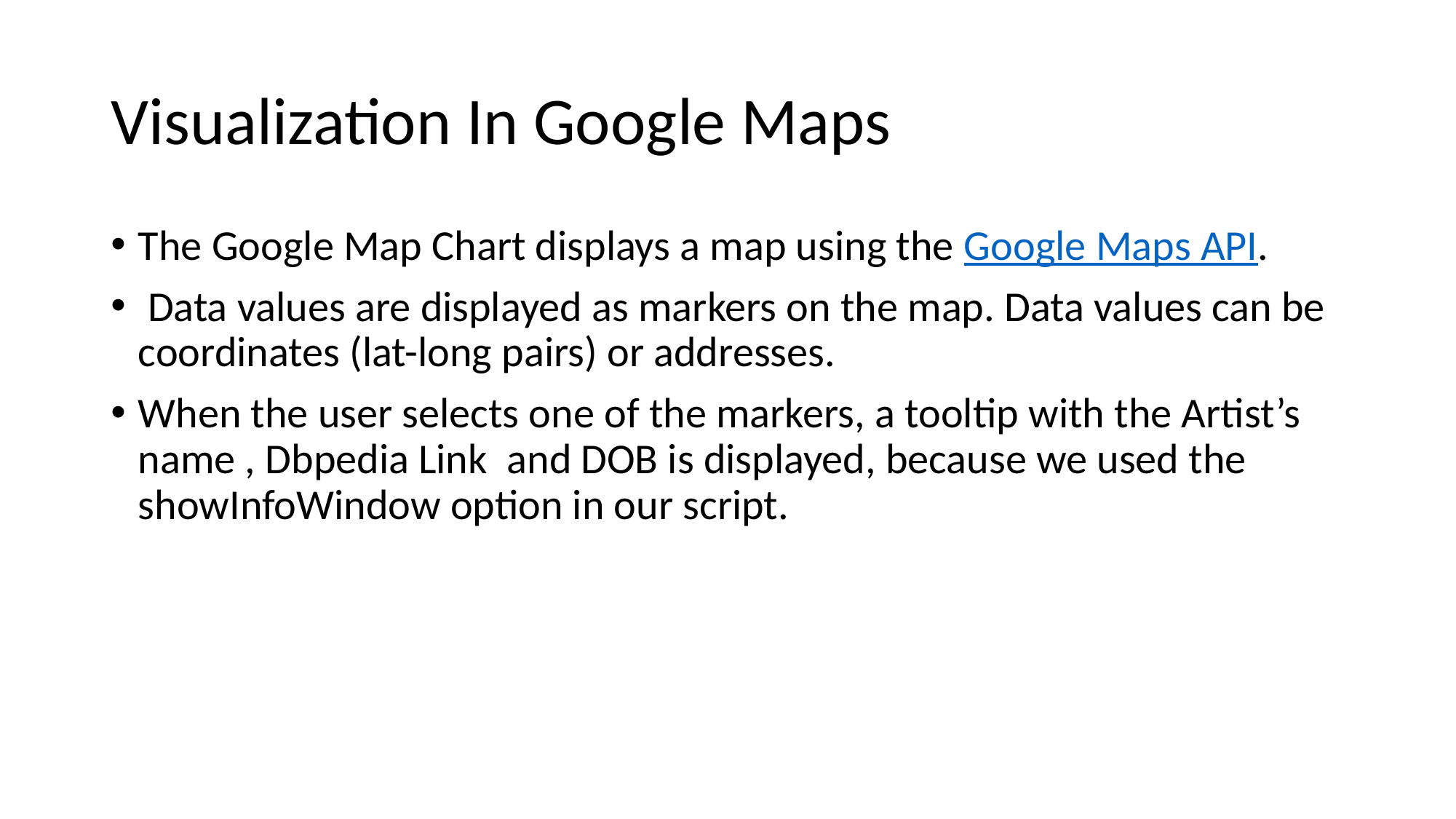

# Visualization In Google Maps
The Google Map Chart displays a map using the Google Maps API.
 Data values are displayed as markers on the map. Data values can be coordinates (lat-long pairs) or addresses.
When the user selects one of the markers, a tooltip with the Artist’s name , Dbpedia Link  and DOB is displayed, because we used the showInfoWindow option in our script.